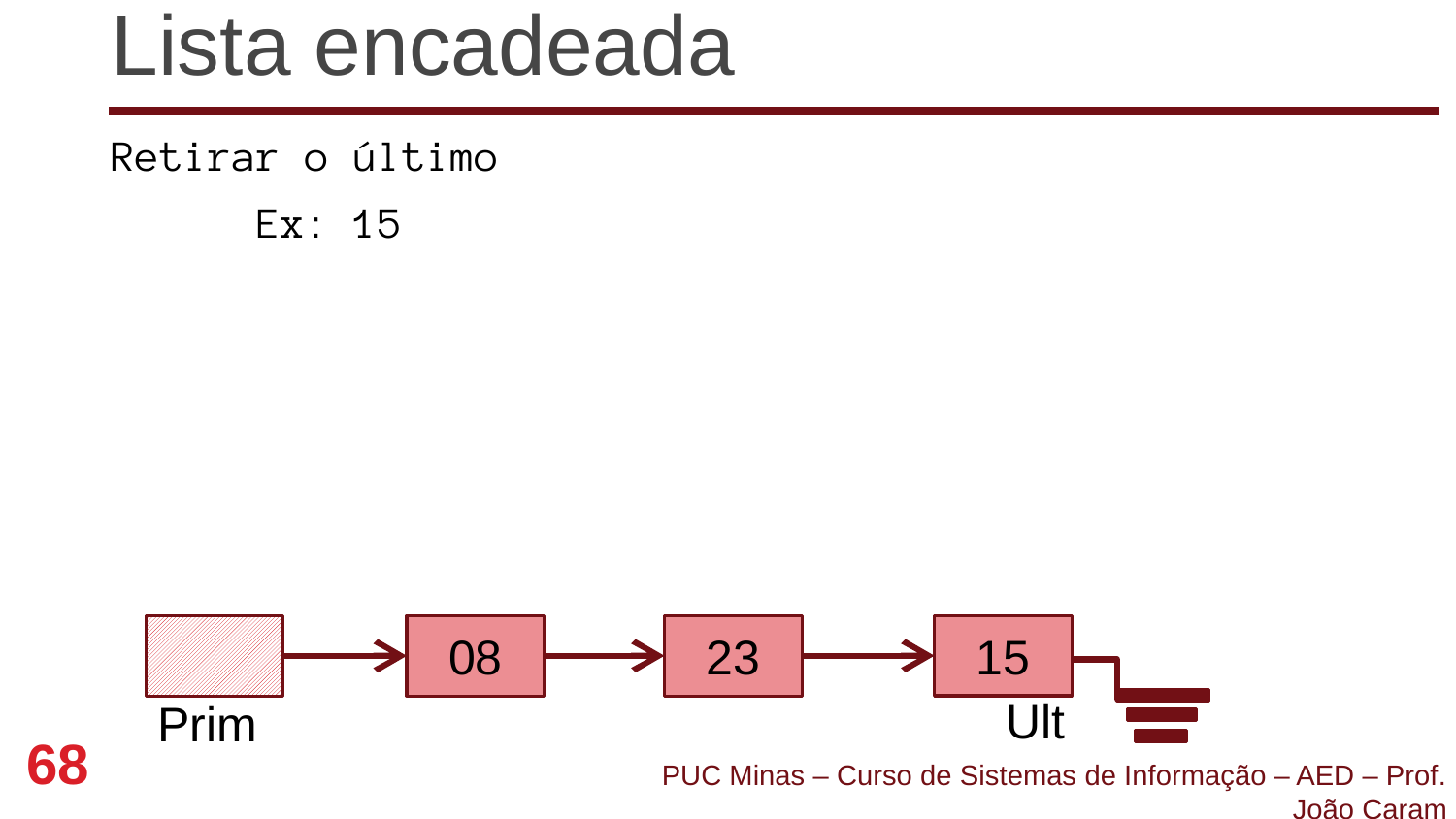

# Lista encadeada
Retirar o último
	Ex: 15
15
23
08

Ult
Prim
68
PUC Minas – Curso de Sistemas de Informação – AED – Prof. João Caram